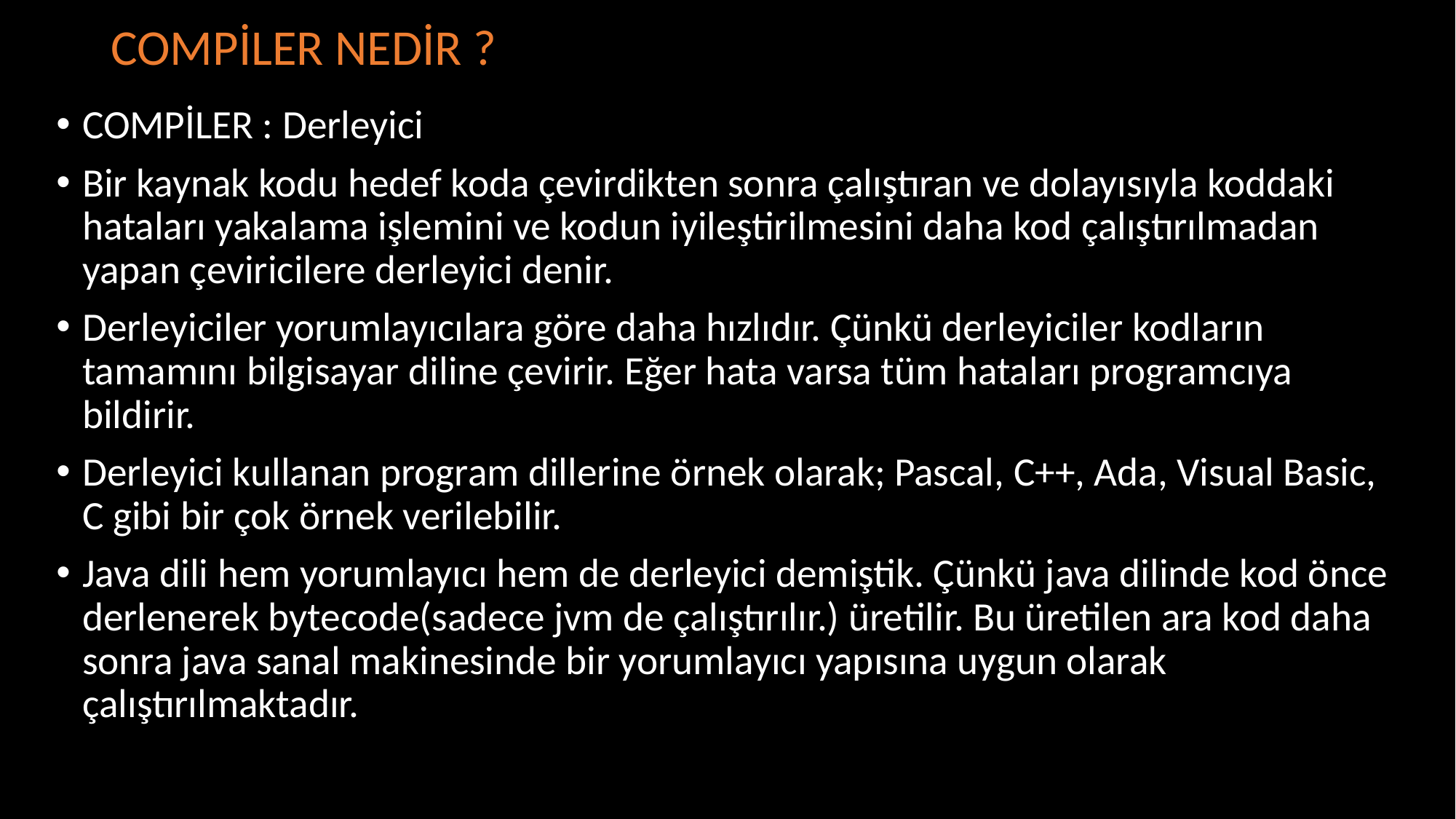

# COMPİLER NEDİR ?
COMPİLER : Derleyici
Bir kaynak kodu hedef koda çevirdikten sonra çalıştıran ve dolayısıyla koddaki hataları yakalama işlemini ve kodun iyileştirilmesini daha kod çalıştırılmadan yapan çeviricilere derleyici denir.
Derleyiciler yorumlayıcılara göre daha hızlıdır. Çünkü derleyiciler kodların tamamını bilgisayar diline çevirir. Eğer hata varsa tüm hataları programcıya bildirir.
Derleyici kullanan program dillerine örnek olarak; Pascal, C++, Ada, Visual Basic, C gibi bir çok örnek verilebilir.
Java dili hem yorumlayıcı hem de derleyici demiştik. Çünkü java dilinde kod önce derlenerek bytecode(sadece jvm de çalıştırılır.) üretilir. Bu üretilen ara kod daha sonra java sanal makinesinde bir yorumlayıcı yapısına uygun olarak çalıştırılmaktadır.